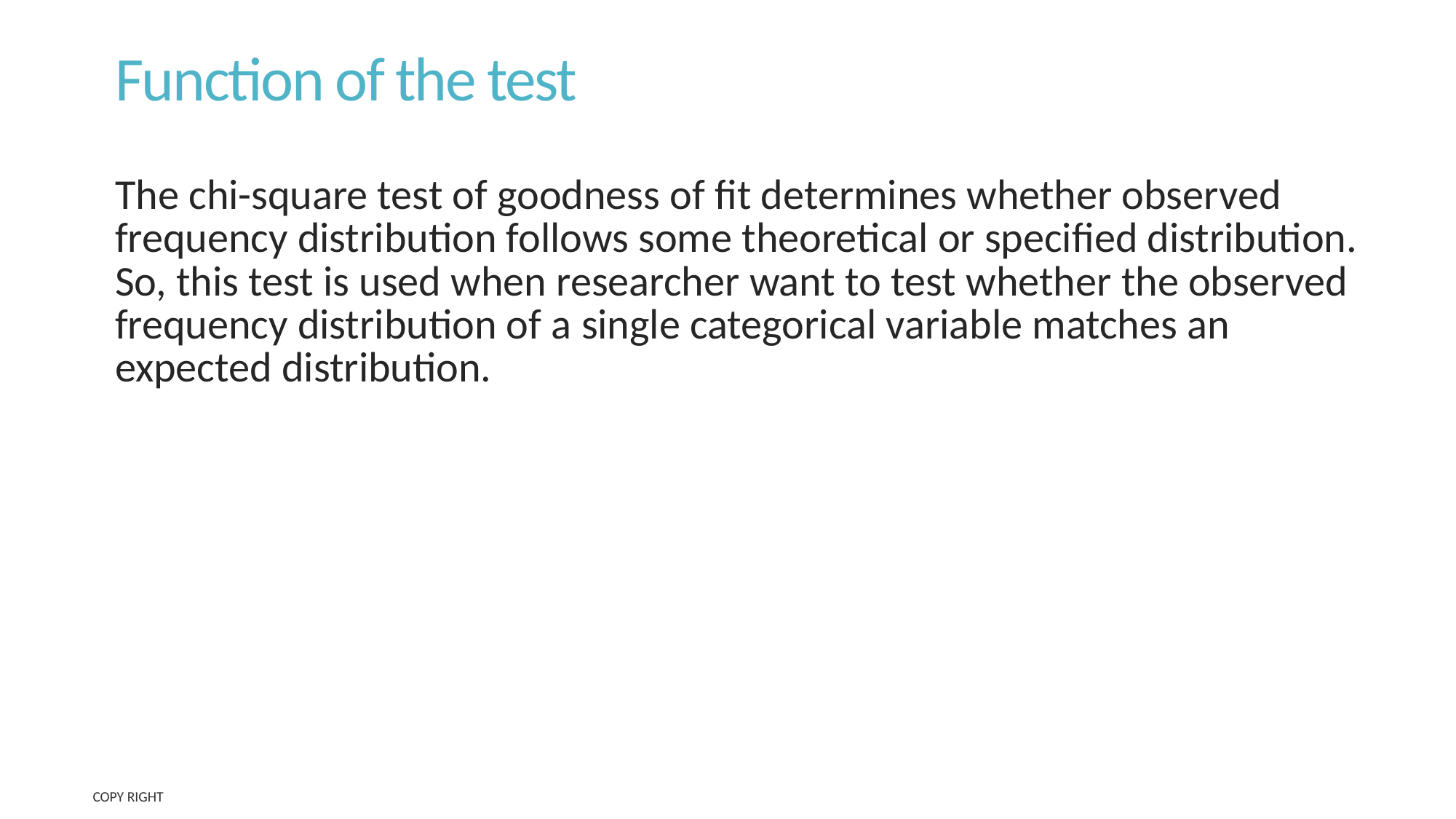

# Function of the test
The chi-square test of goodness of fit determines whether observed frequency distribution follows some theoretical or specified distribution. So, this test is used when researcher want to test whether the observed frequency distribution of a single categorical variable matches an expected distribution.

Copy Right